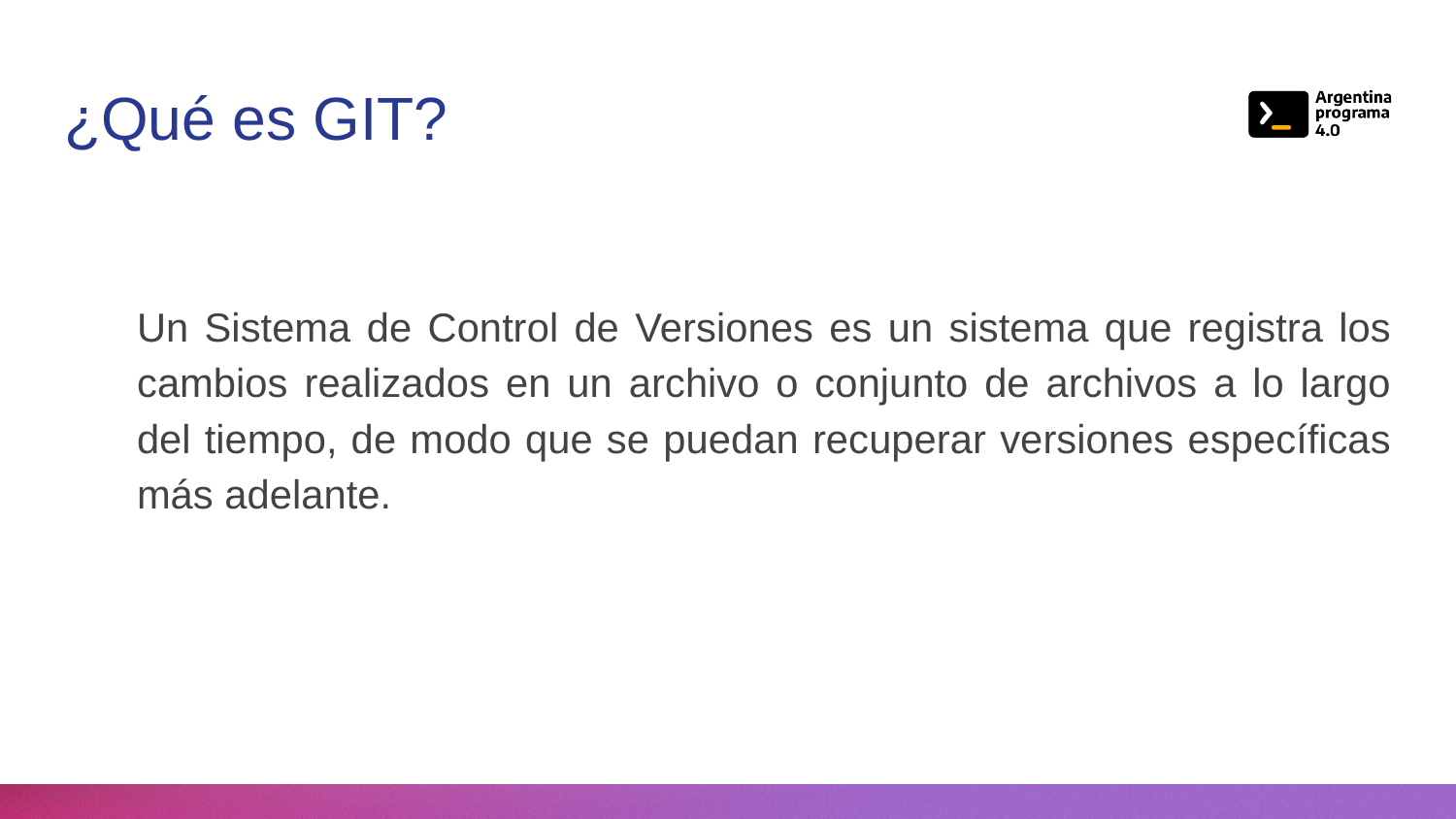

# ¿Qué es GIT?
Un Sistema de Control de Versiones es un sistema que registra los cambios realizados en un archivo o conjunto de archivos a lo largo del tiempo, de modo que se puedan recuperar versiones específicas más adelante.